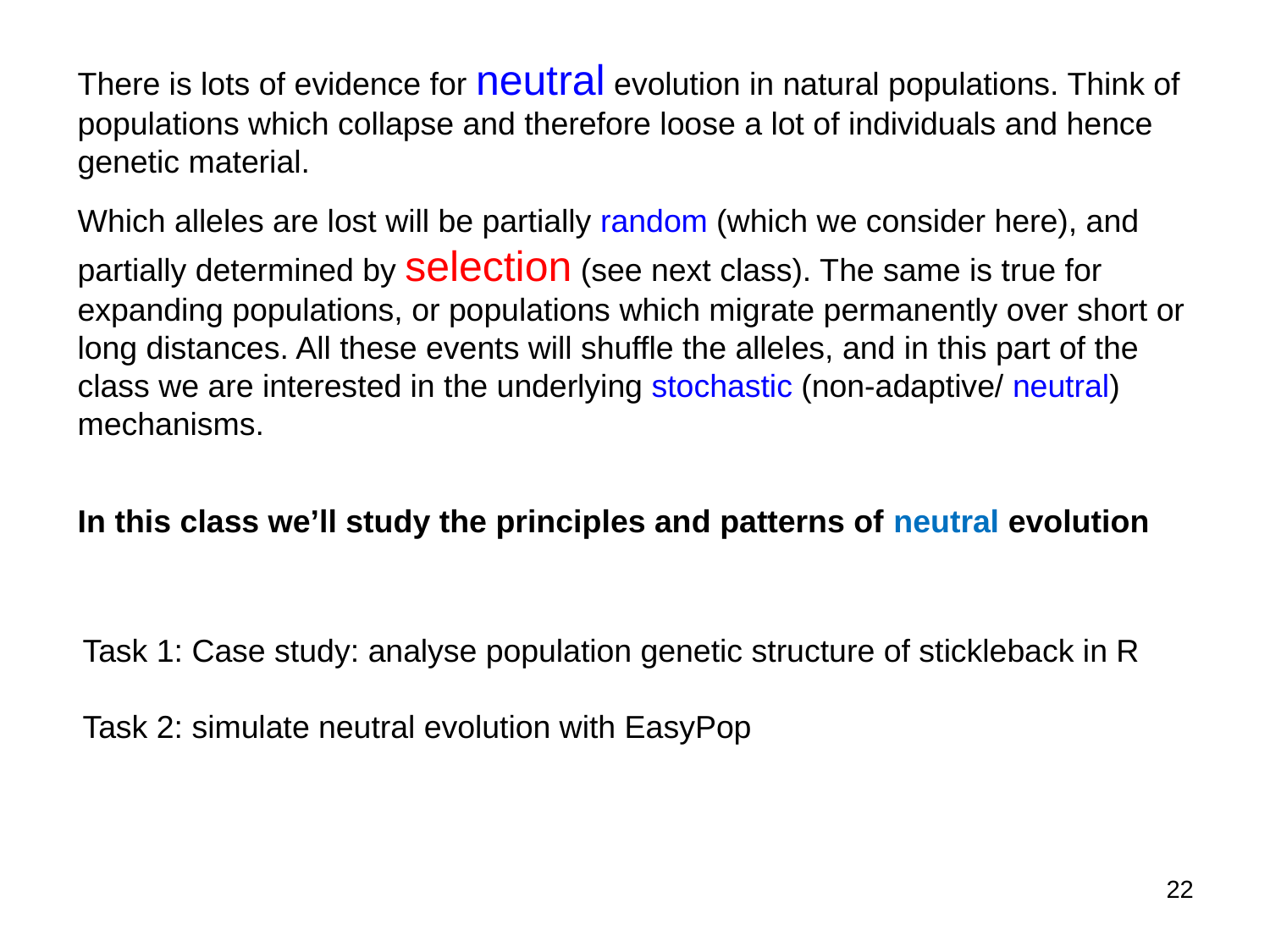

There is lots of evidence for neutral evolution in natural populations. Think of populations which collapse and therefore loose a lot of individuals and hence genetic material.
Which alleles are lost will be partially random (which we consider here), and partially determined by selection (see next class). The same is true for expanding populations, or populations which migrate permanently over short or long distances. All these events will shuffle the alleles, and in this part of the class we are interested in the underlying stochastic (non-adaptive/ neutral) mechanisms.

In this class we’ll study the principles and patterns of neutral evolution

Task 1: Case study: analyse population genetic structure of stickleback in R

Task 2: simulate neutral evolution with EasyPop
22